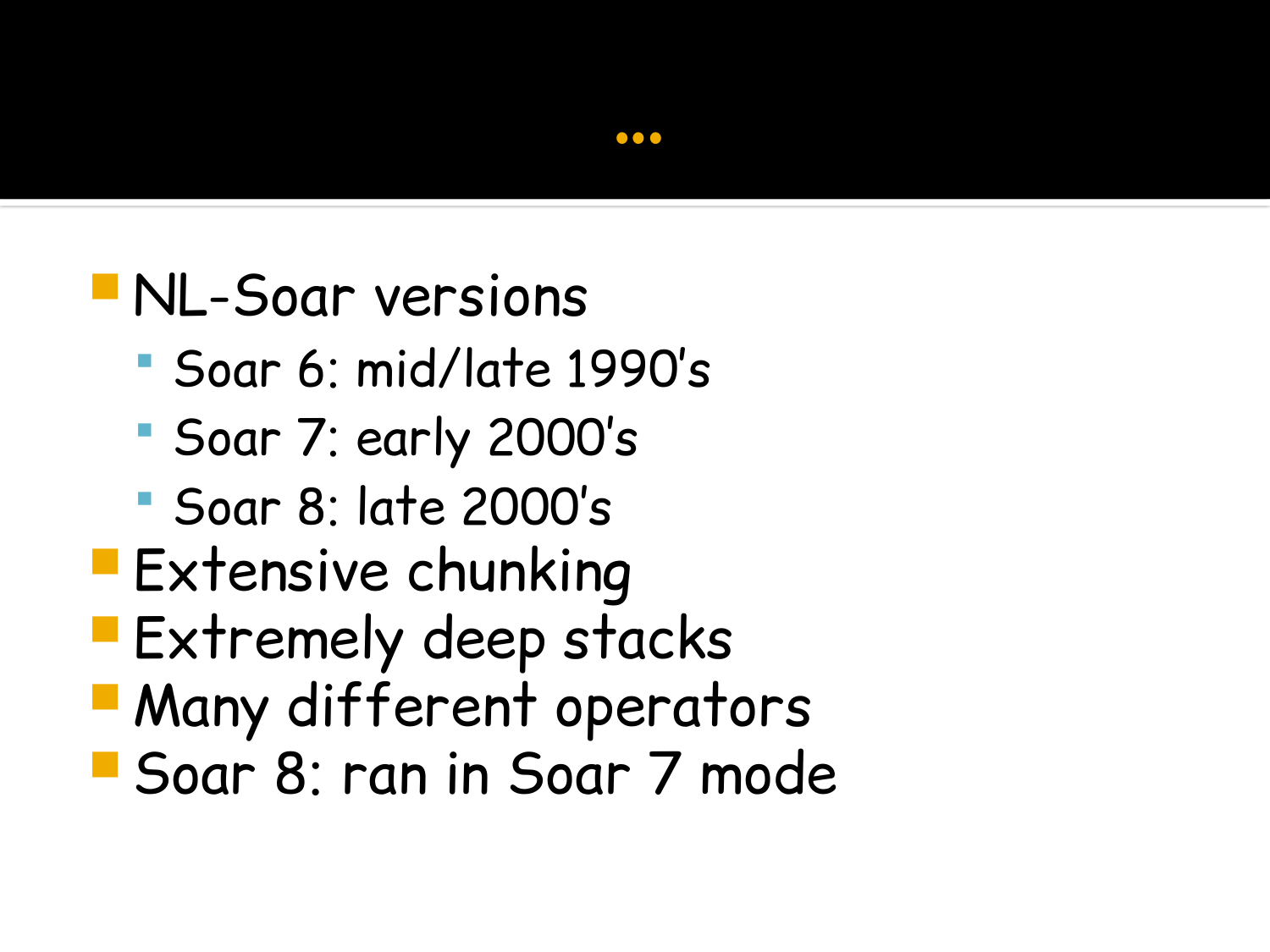

# …
NL-Soar versions
Soar 6: mid/late 1990’s
Soar 7: early 2000’s
Soar 8: late 2000’s
Extensive chunking
Extremely deep stacks
Many different operators
Soar 8: ran in Soar 7 mode